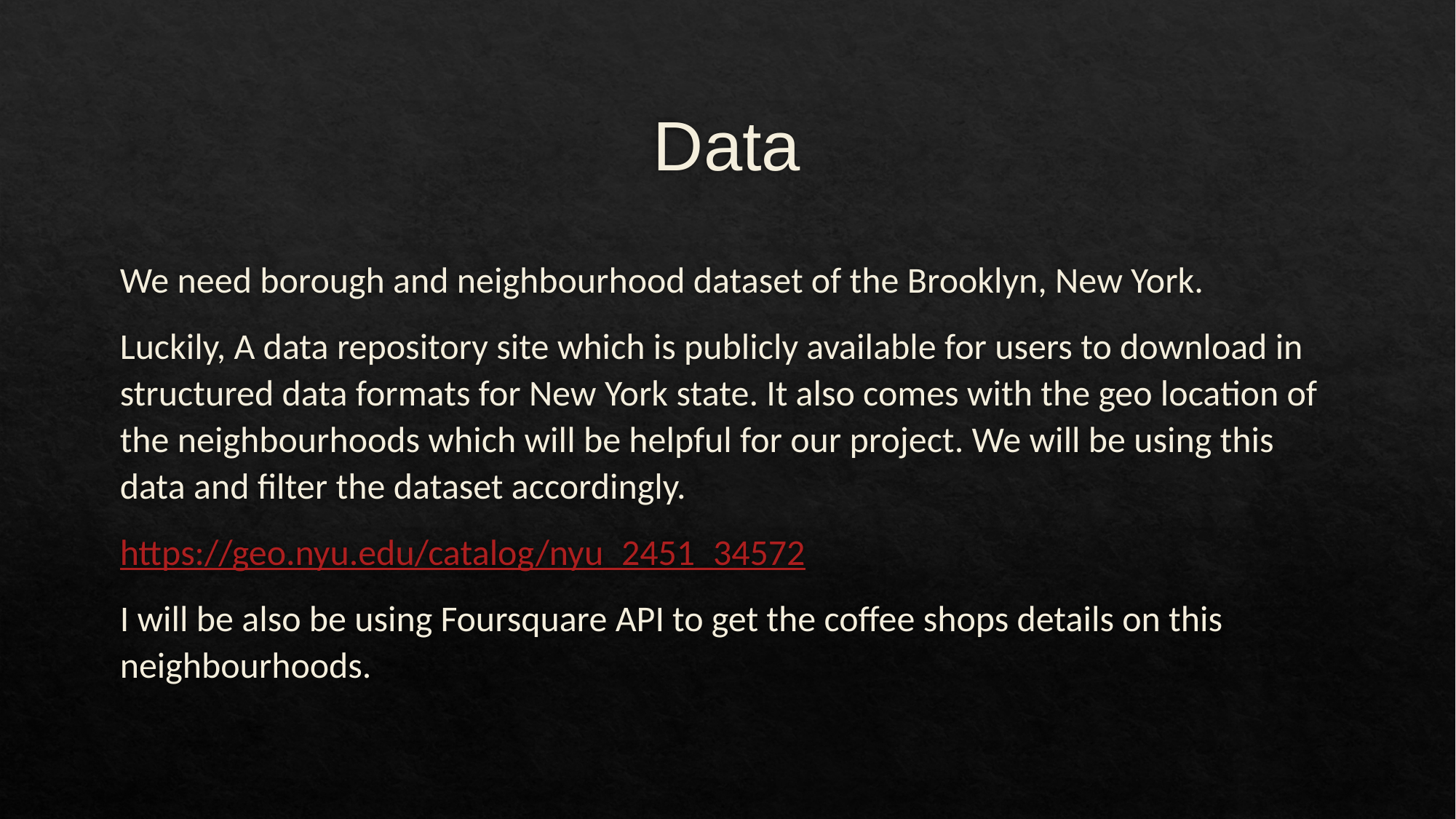

# Data
We need borough and neighbourhood dataset of the Brooklyn, New York.
Luckily, A data repository site which is publicly available for users to download in structured data formats for New York state. It also comes with the geo location of the neighbourhoods which will be helpful for our project. We will be using this data and filter the dataset accordingly.
https://geo.nyu.edu/catalog/nyu_2451_34572
I will be also be using Foursquare API to get the coffee shops details on this neighbourhoods.